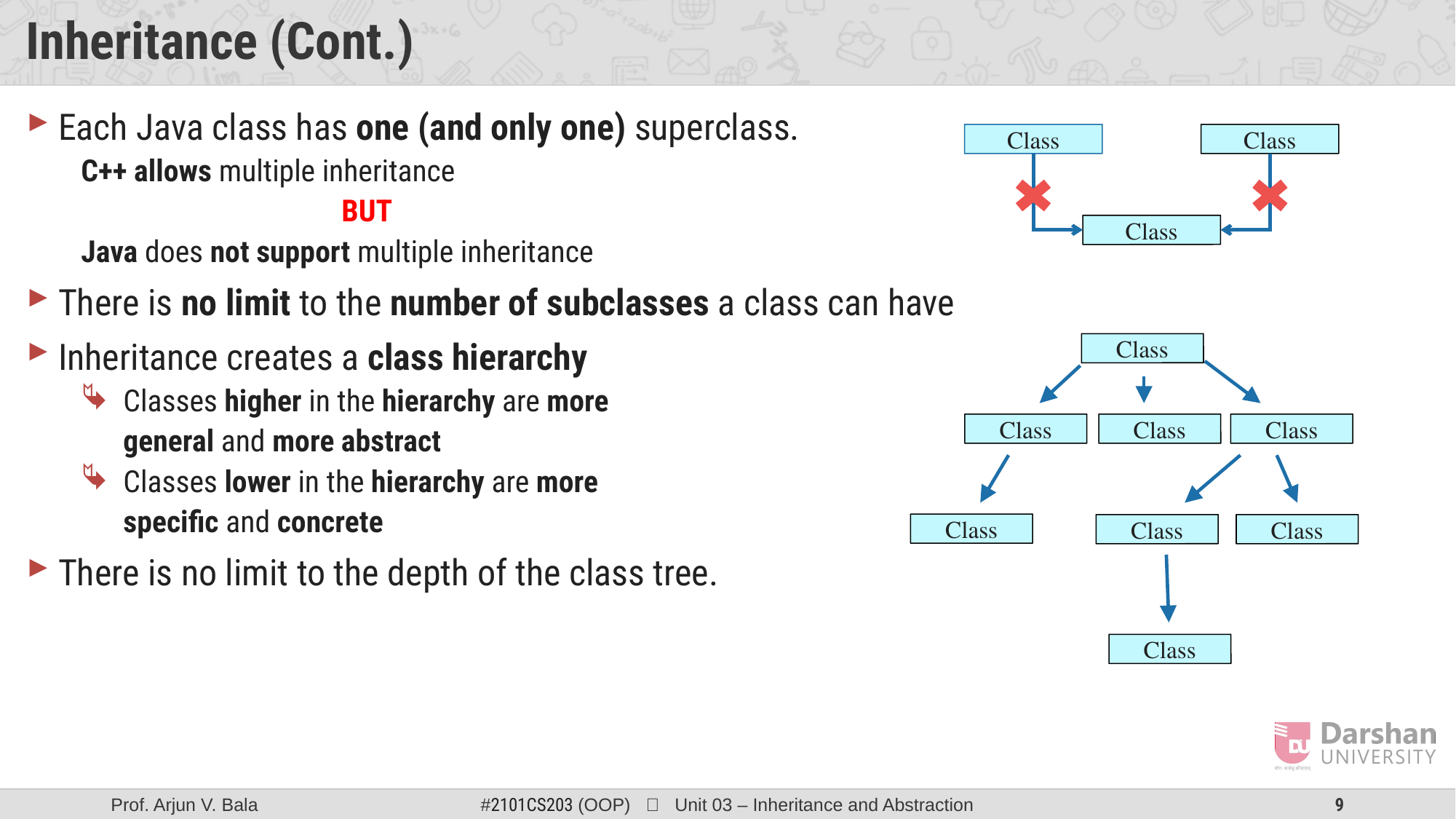

# Inheritance (Cont.)
Each Java class has one (and only one) superclass.
C++ allows multiple inheritance
			BUT
Java does not support multiple inheritance
There is no limit to the number of subclasses a class can have
Inheritance creates a class hierarchy
Classes higher in the hierarchy are more
	general and more abstract
Classes lower in the hierarchy are more
	specific and concrete
There is no limit to the depth of the class tree.

Class
Class

Class
Class

Class
Class
Class

Class
Class
Class

Class